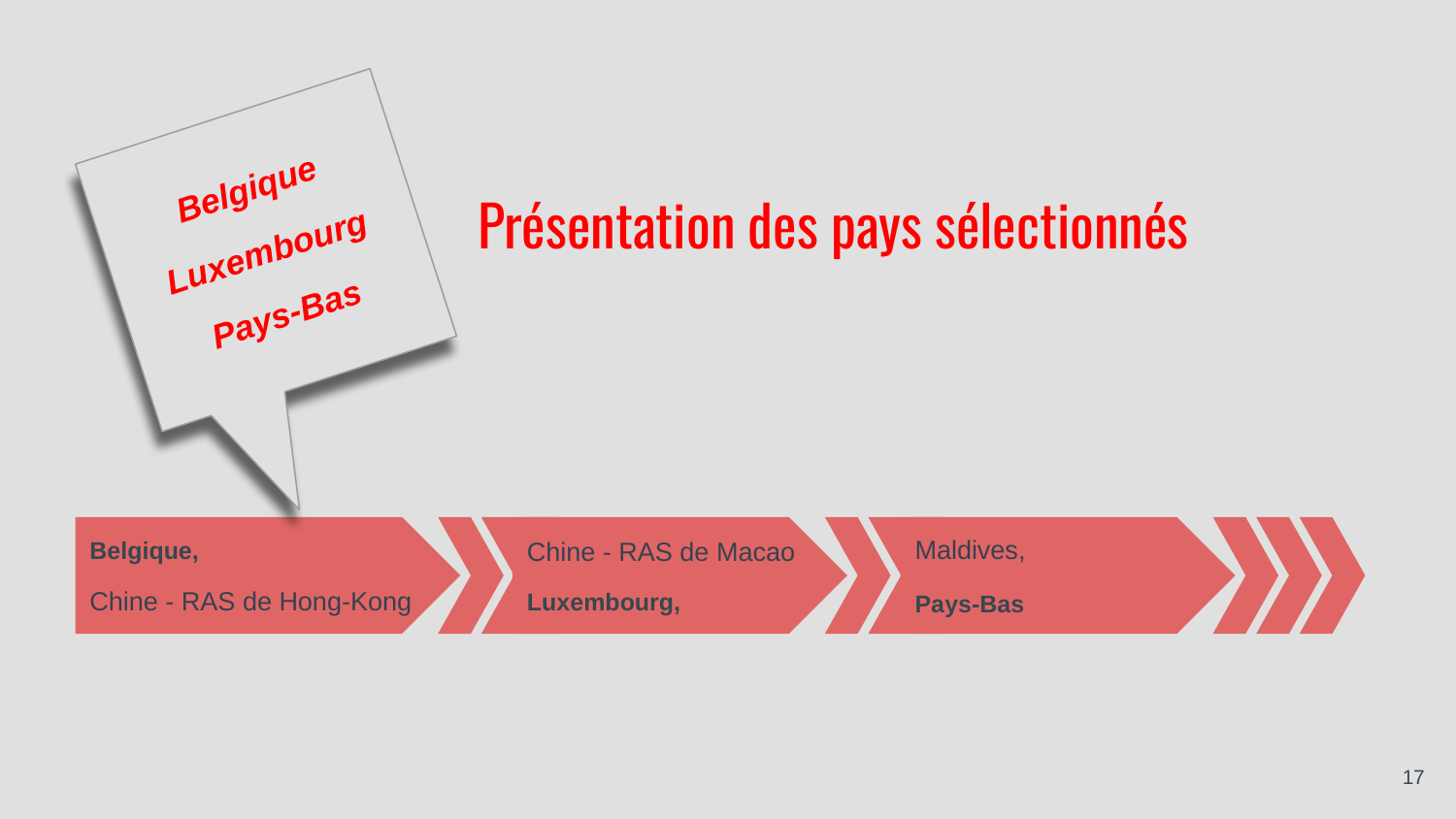

Belgique
Luxembourg
Pays-Bas
# Présentation des pays sélectionnés
Belgique,
Chine - RAS de Hong-Kong

Chine - RAS de Macao
Luxembourg,

Maldives,
Pays-Bas

17